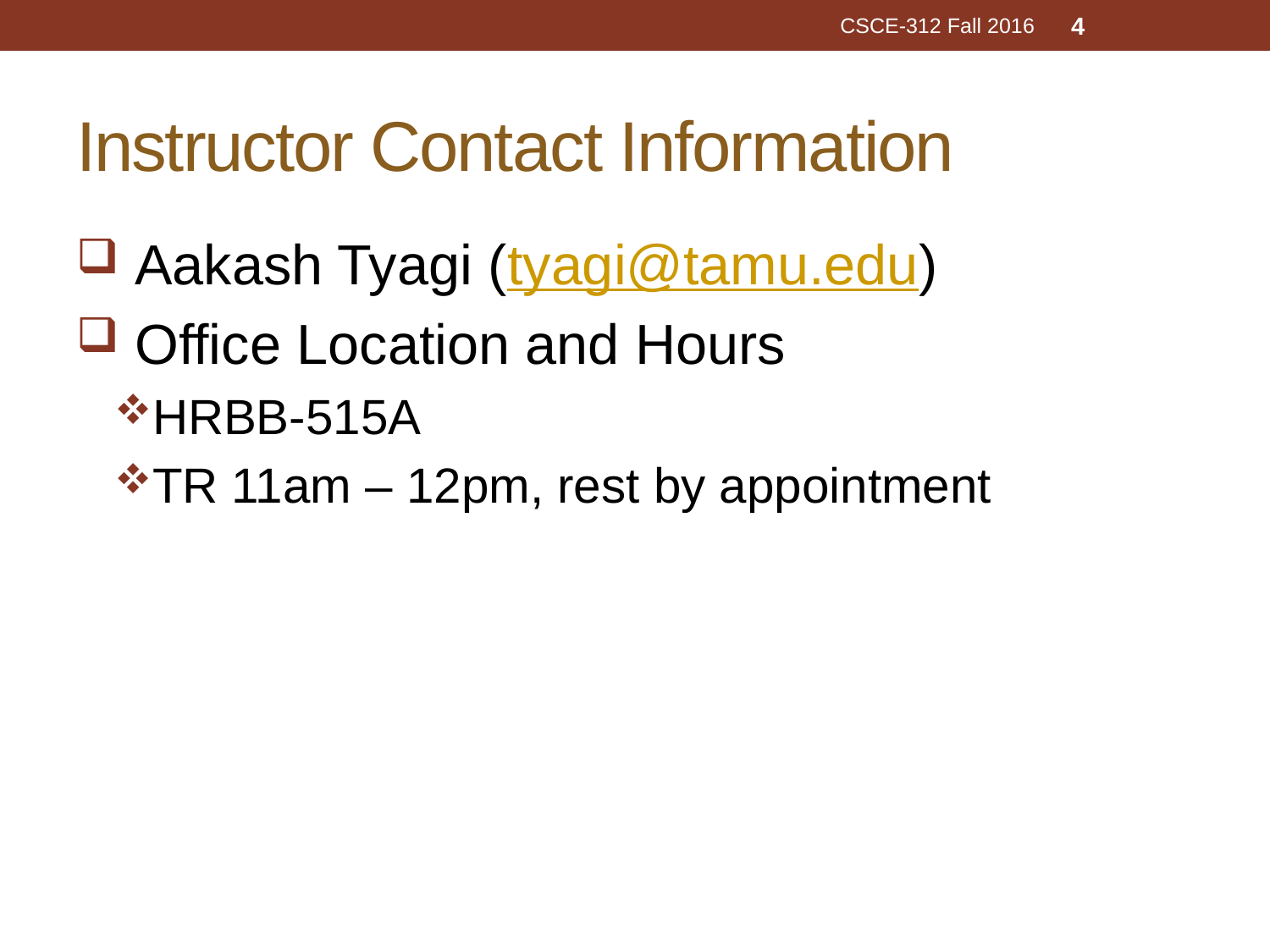

CSCE-312 Fall 2016
4
# Instructor Contact Information
 Aakash Tyagi (tyagi@tamu.edu)
 Office Location and Hours
HRBB-515A
TR 11am – 12pm, rest by appointment